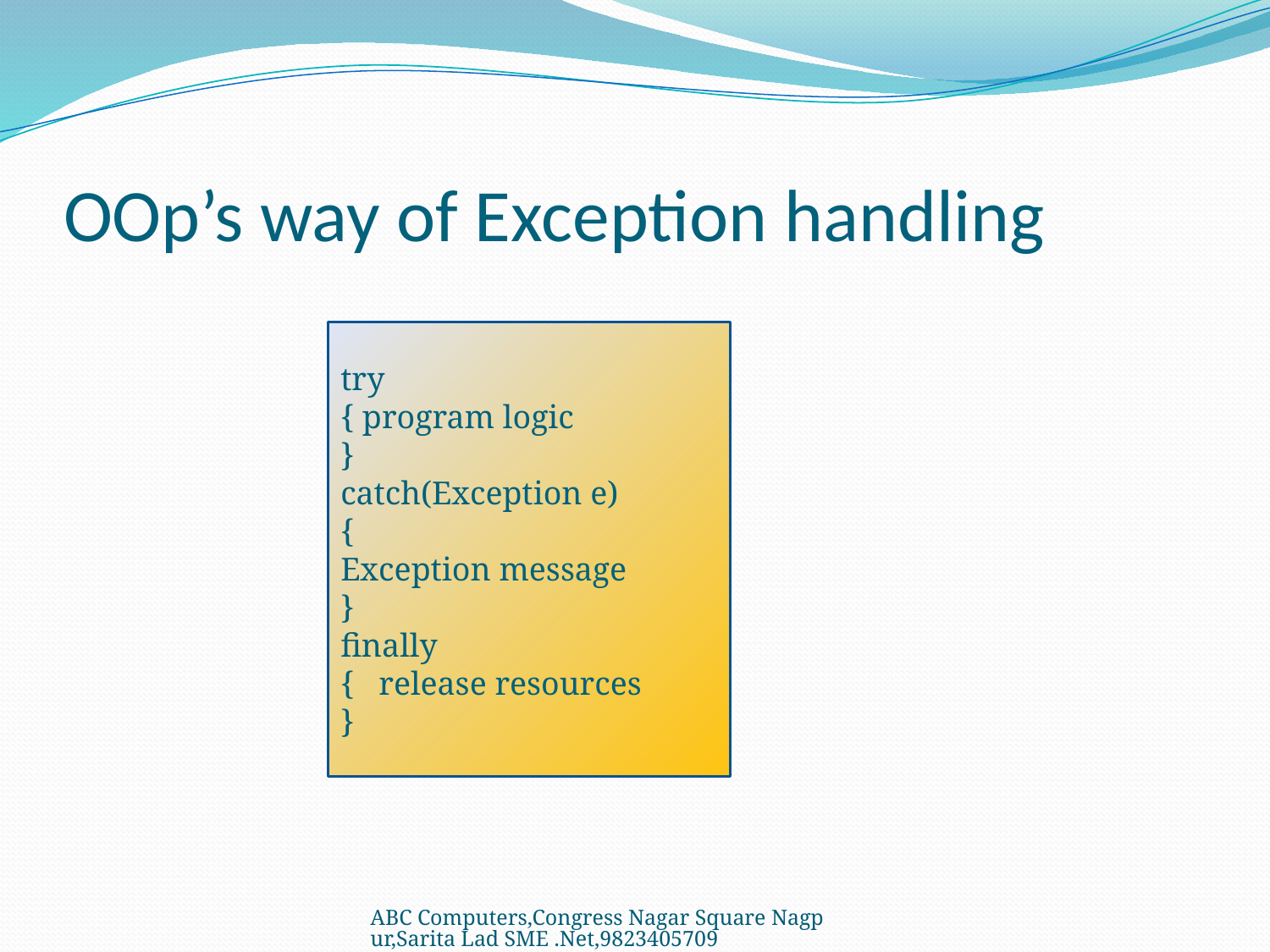

# OOp’s way of Exception handling
try
{ program logic
}
catch(Exception e)
{
Exception message
}
finally
{   release resources
}
ABC Computers,Congress Nagar Square Nagpur,Sarita Lad SME .Net,9823405709